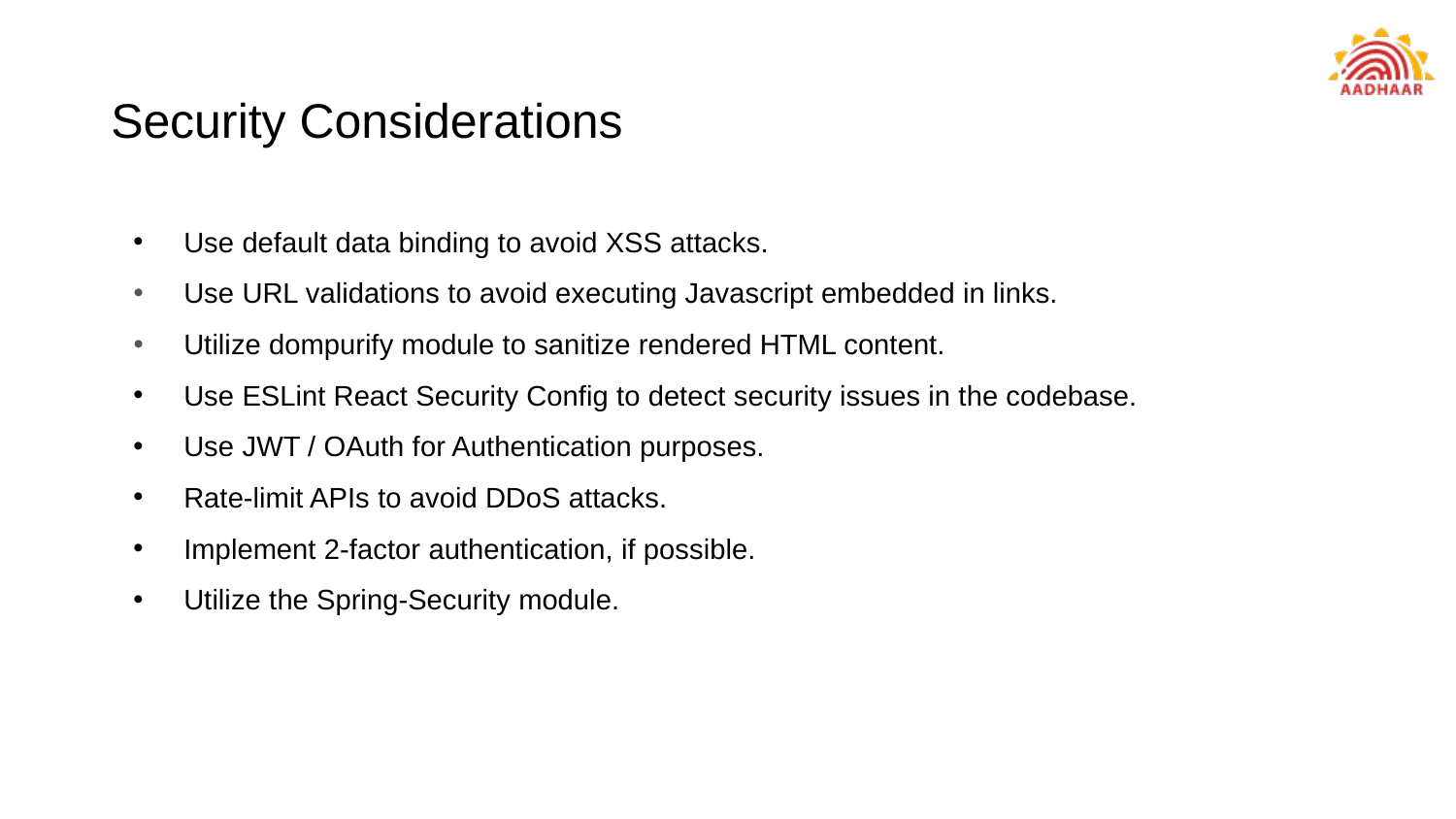

# Security Considerations
Use default data binding to avoid XSS attacks.
Use URL validations to avoid executing Javascript embedded in links.
Utilize dompurify module to sanitize rendered HTML content.
Use ESLint React Security Config to detect security issues in the codebase.
Use JWT / OAuth for Authentication purposes.
Rate-limit APIs to avoid DDoS attacks.
Implement 2-factor authentication, if possible.
Utilize the Spring-Security module.